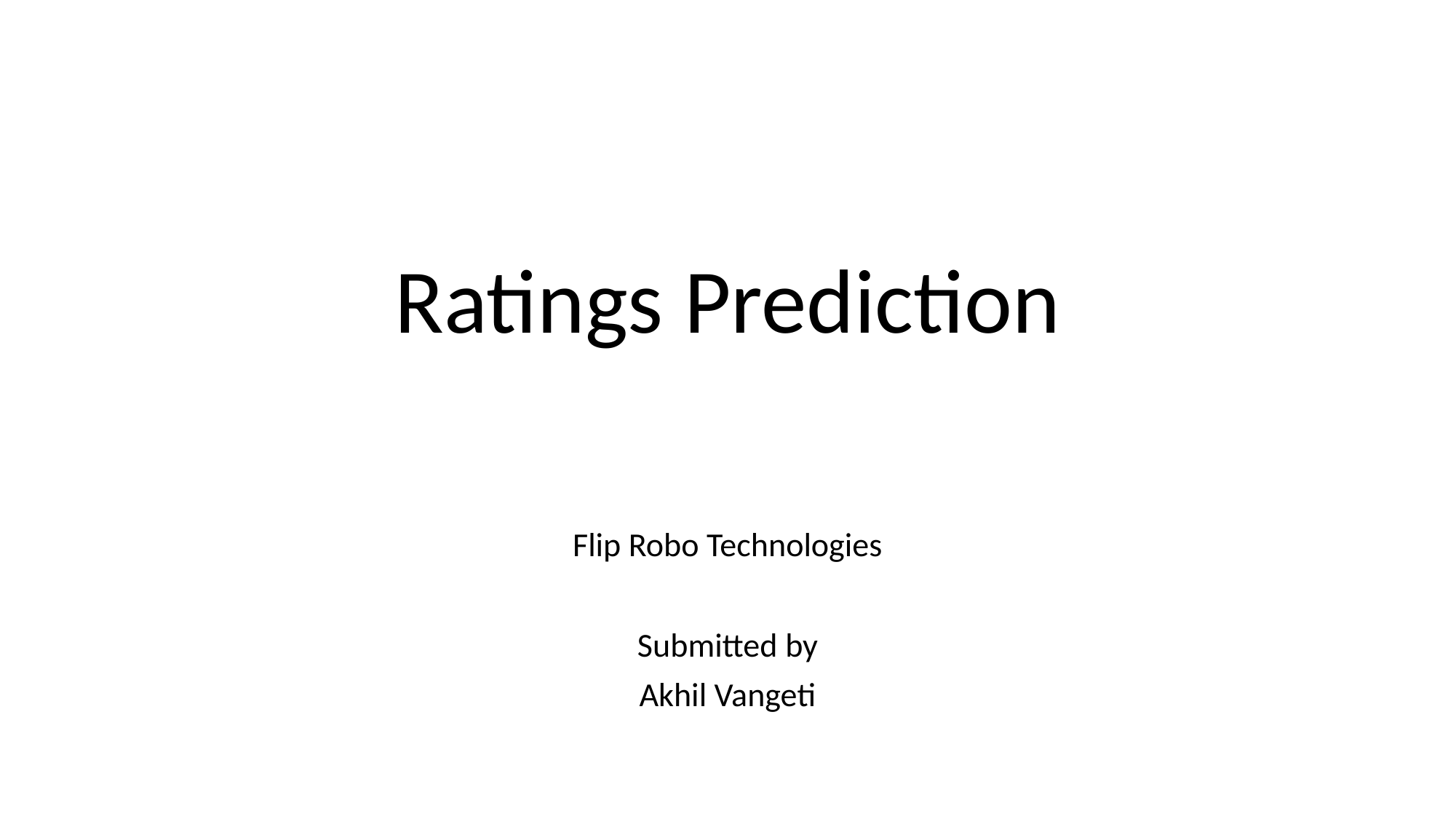

# Ratings Prediction
Flip Robo Technologies

Submitted by
Akhil Vangeti